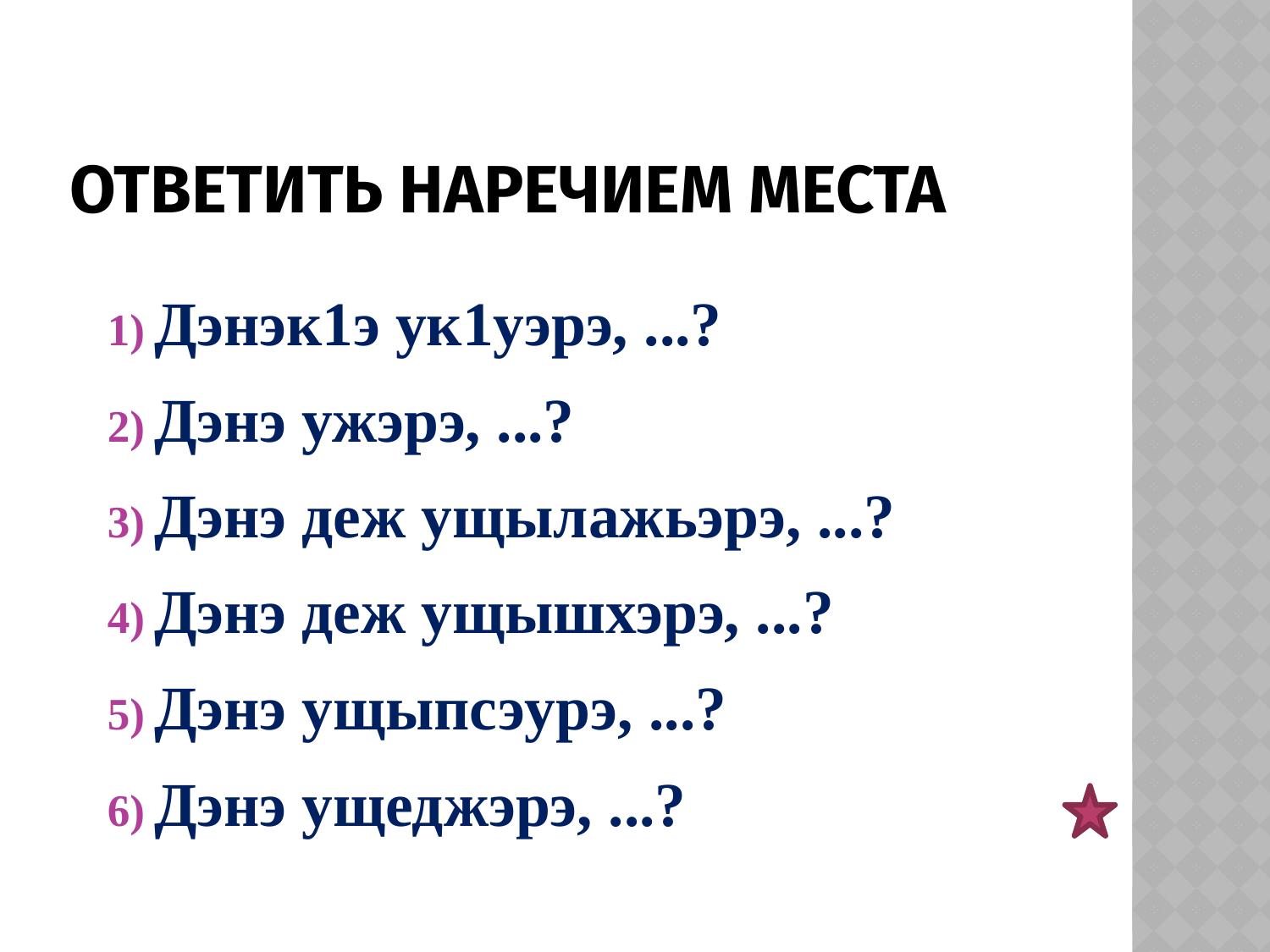

# Ответить наречием места
Дэнэк1э ук1уэрэ, ...?
Дэнэ ужэрэ, ...?
Дэнэ деж ущылажьэрэ, ...?
Дэнэ деж ущышхэрэ, ...?
Дэнэ ущыпсэурэ, ...?
Дэнэ ущеджэрэ, ...?